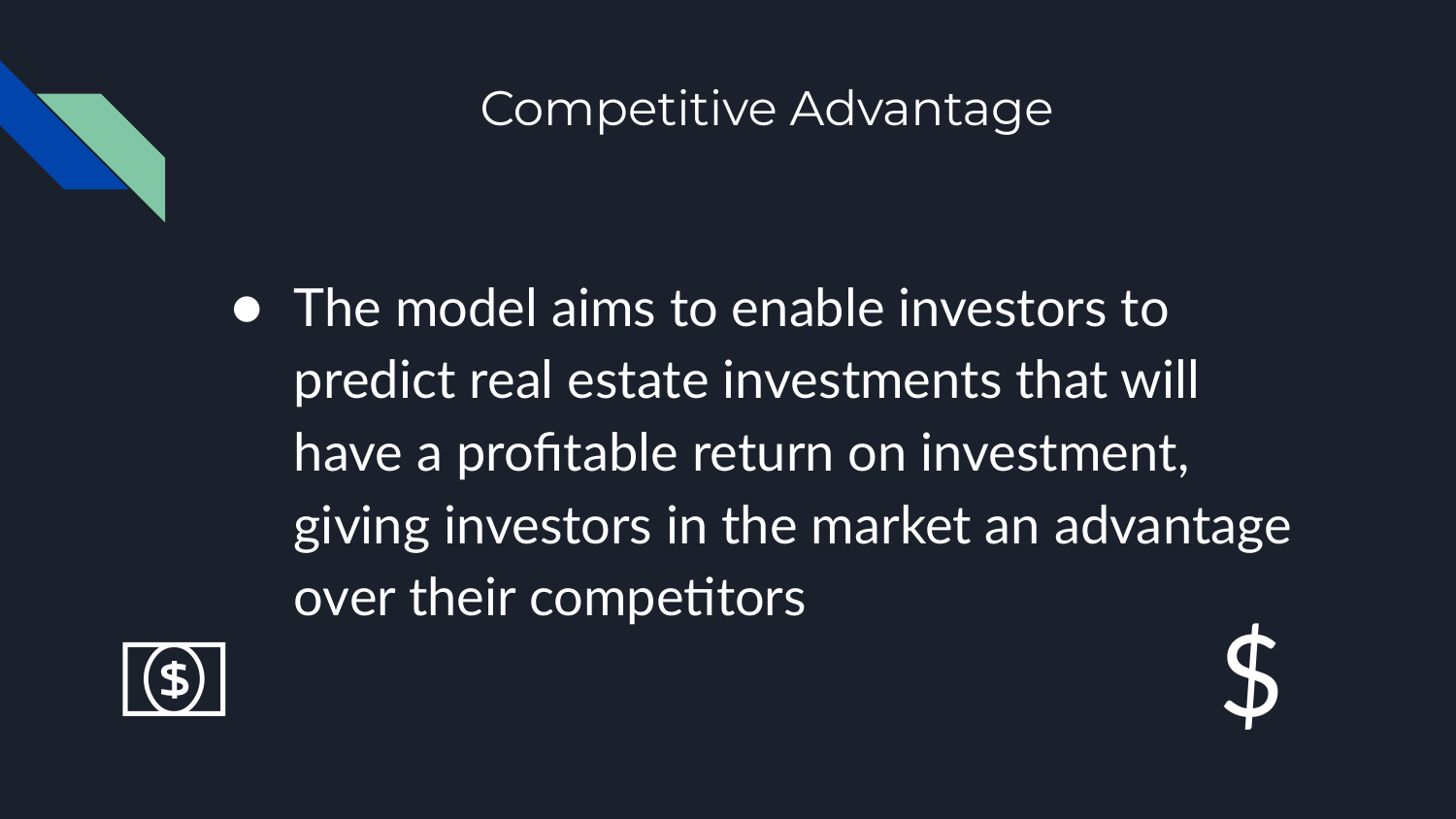

# Competitive Advantage
The model aims to enable investors to predict real estate investments that will have a profitable return on investment, giving investors in the market an advantage over their competitors
💵
$